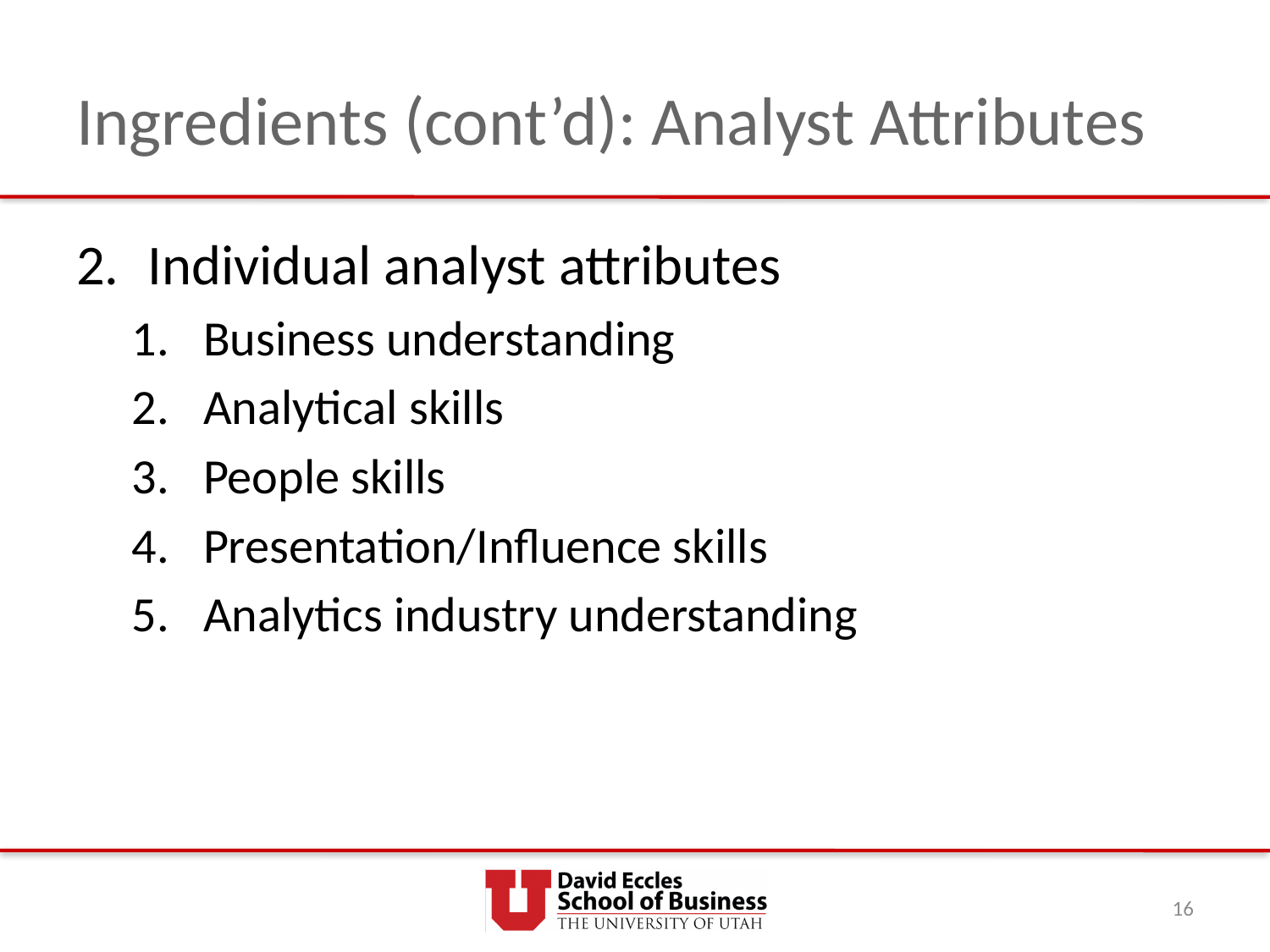

# Ingredients (cont’d): Analyst Attributes
Individual analyst attributes
Business understanding
Analytical skills
People skills
Presentation/Influence skills
Analytics industry understanding
16